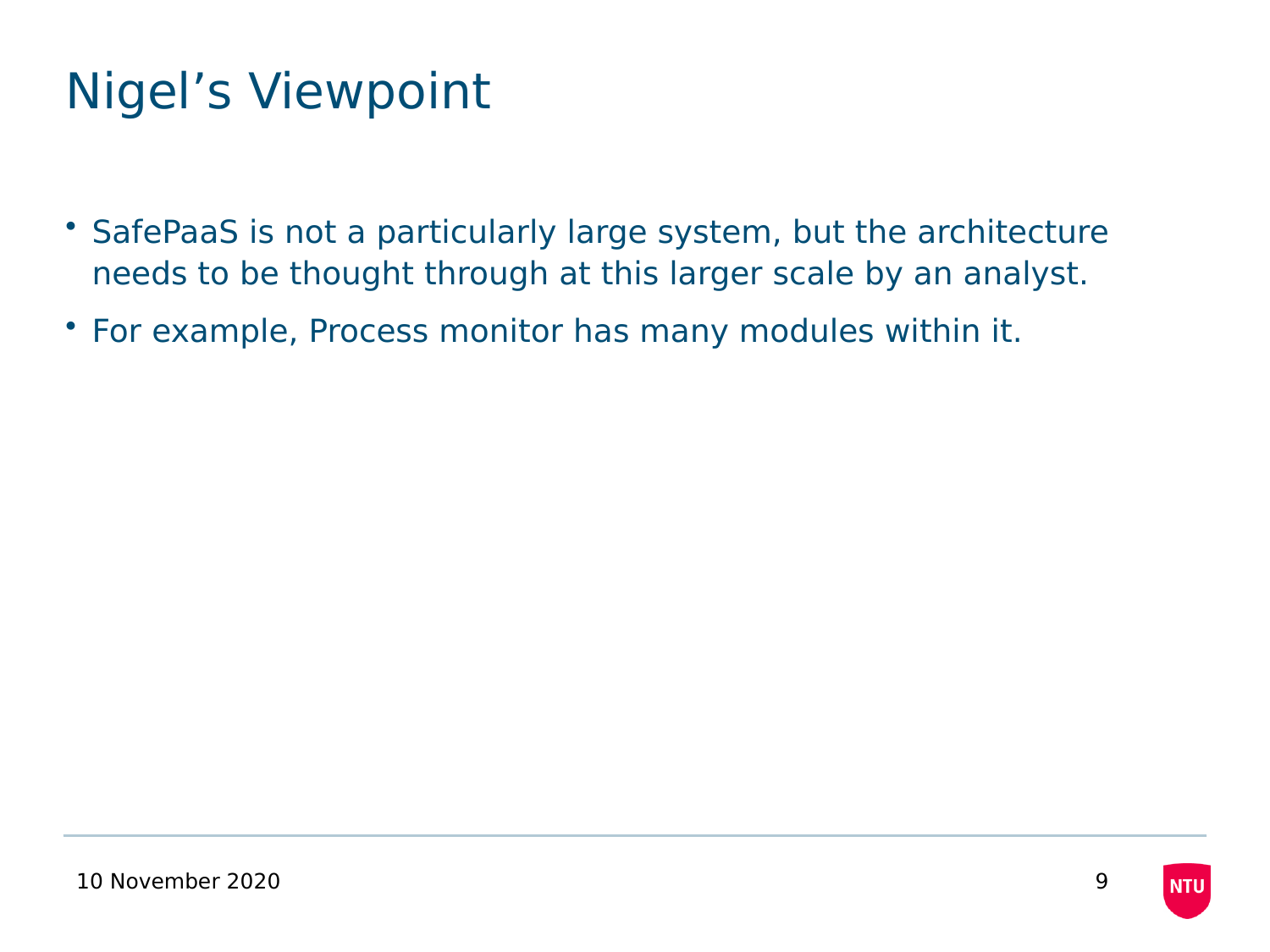

# Nigel’s Viewpoint
SafePaaS is not a particularly large system, but the architecture needs to be thought through at this larger scale by an analyst.
For example, Process monitor has many modules within it.
10 November 2020
9